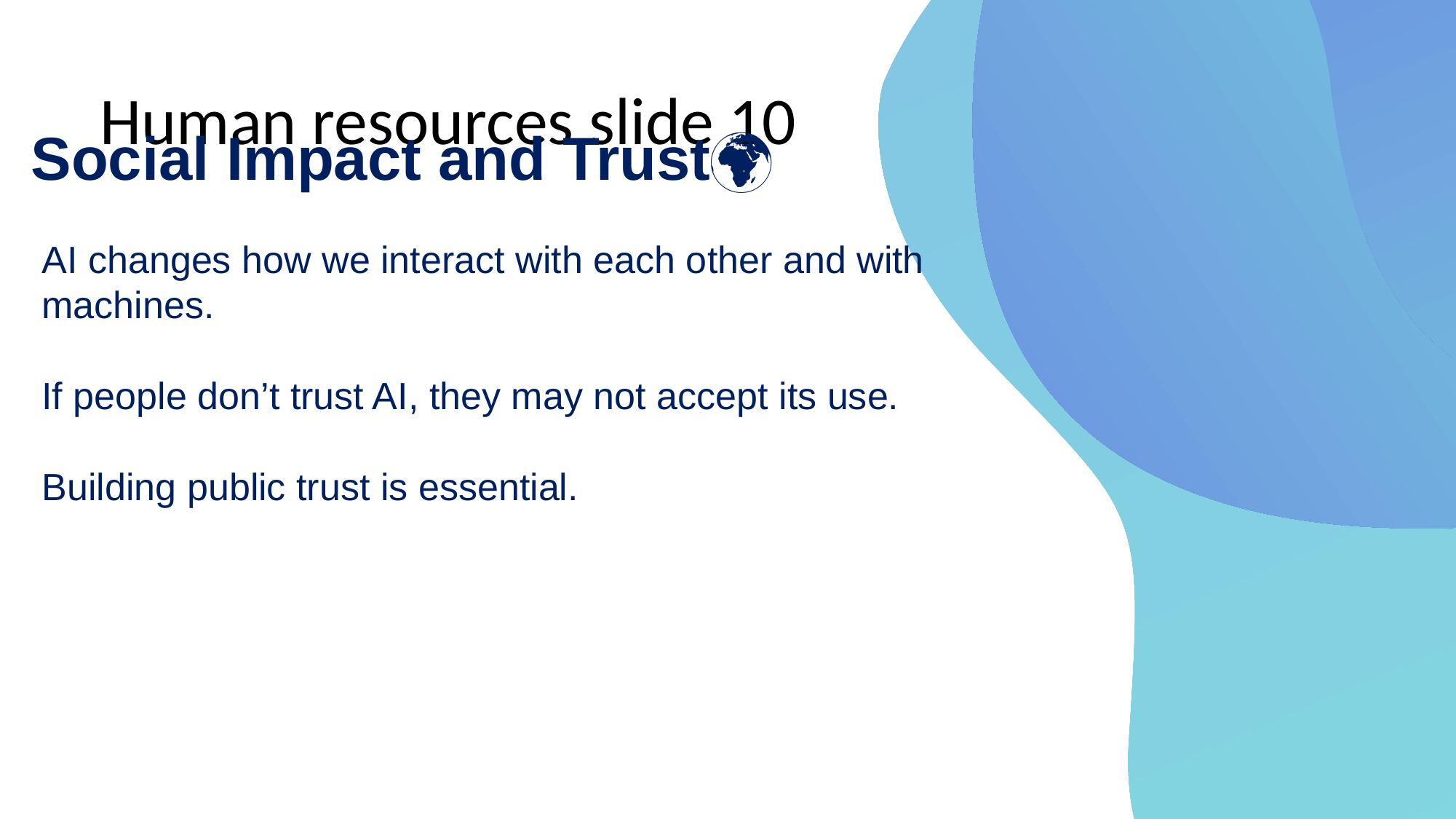

# Human resources slide 10
Social Impact and Trust🌍
AI changes how we interact with each other and with machines.

If people don’t trust AI, they may not accept its use.

Building public trust is essential.